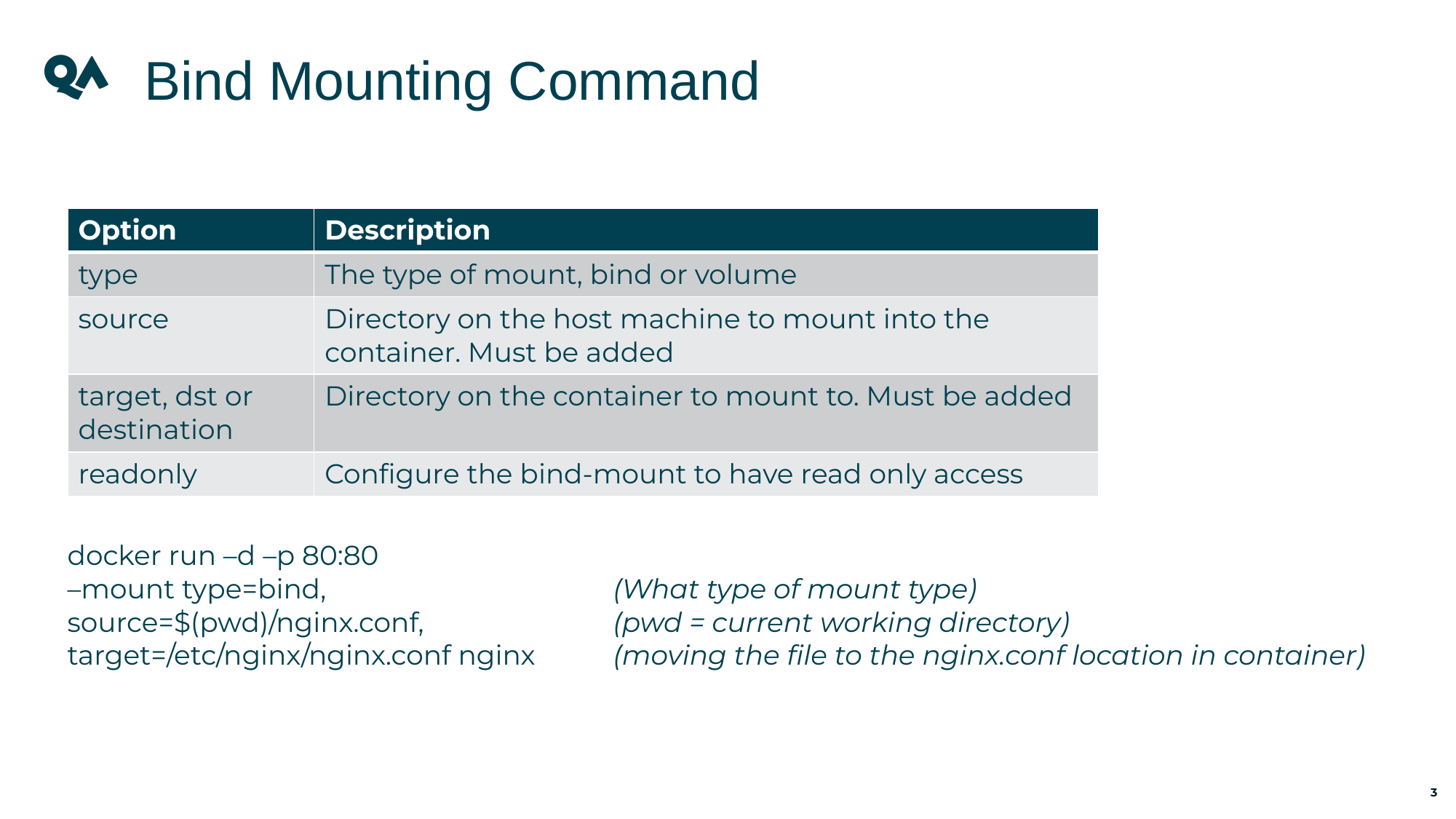

Bind Mounting Command
| Option | Description |
| --- | --- |
| type | The type of mount, bind or volume |
| source | Directory on the host machine to mount into the container. Must be added |
| target, dst or destination | Directory on the container to mount to. Must be added |
| readonly | Configure the bind-mount to have read only access |
docker run –d –p 80:80
–mount type=bind, 			(What type of mount type)
source=$(pwd)/nginx.conf, 		(pwd = current working directory)
target=/etc/nginx/nginx.conf nginx	(moving the file to the nginx.conf location in container)
3